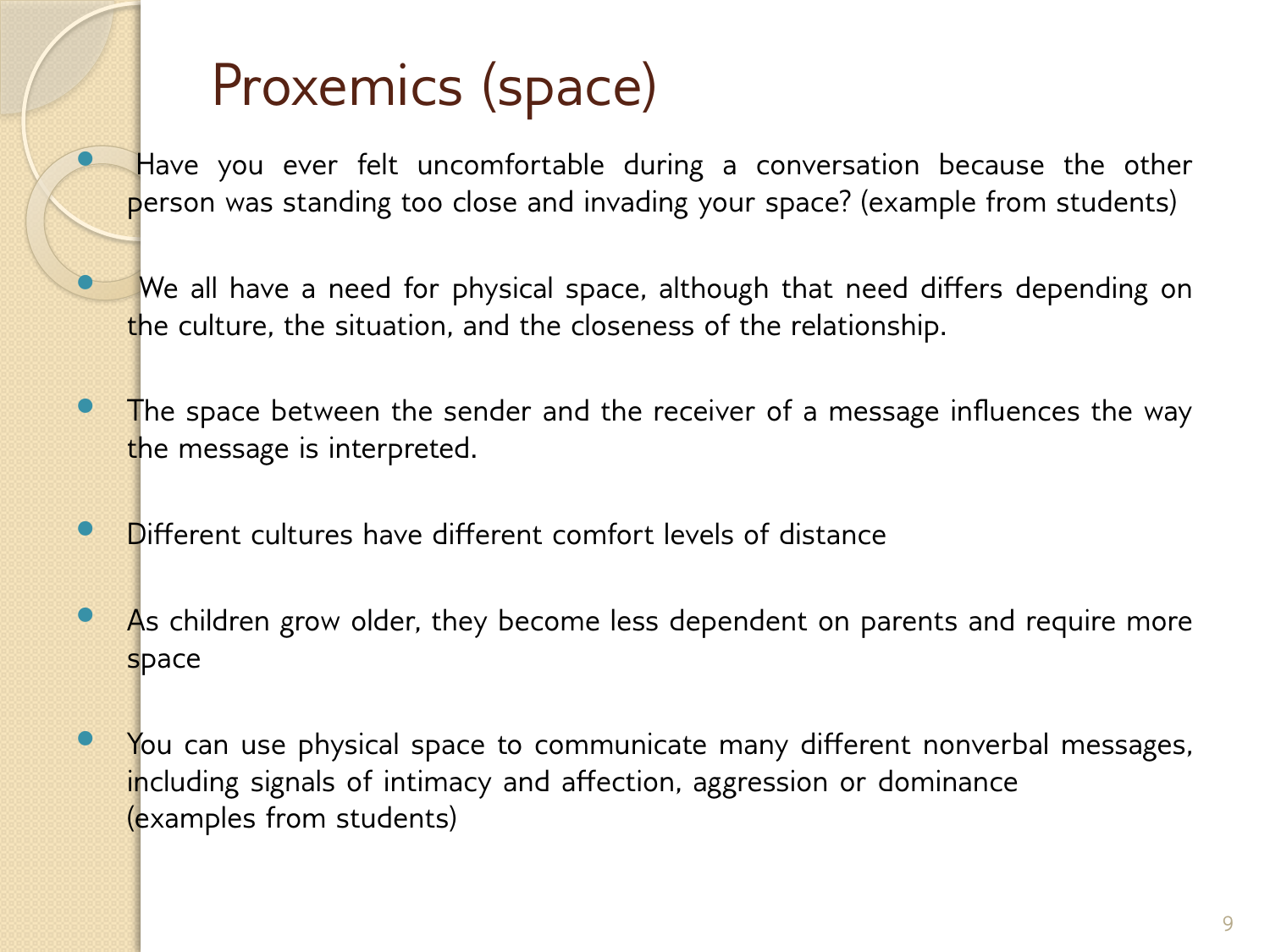

# Proxemics (space)
 Have you ever felt uncomfortable during a conversation because the other person was standing too close and invading your space? (example from students)

 We all have a need for physical space, although that need differs depending on the culture, the situation, and the closeness of the relationship.

The space between the sender and the receiver of a message influences the way the message is interpreted.

Different cultures have different comfort levels of distance

As children grow older, they become less dependent on parents and require more space

You can use physical space to communicate many different nonverbal messages, including signals of intimacy and affection, aggression or dominance                 (examples from students)
9